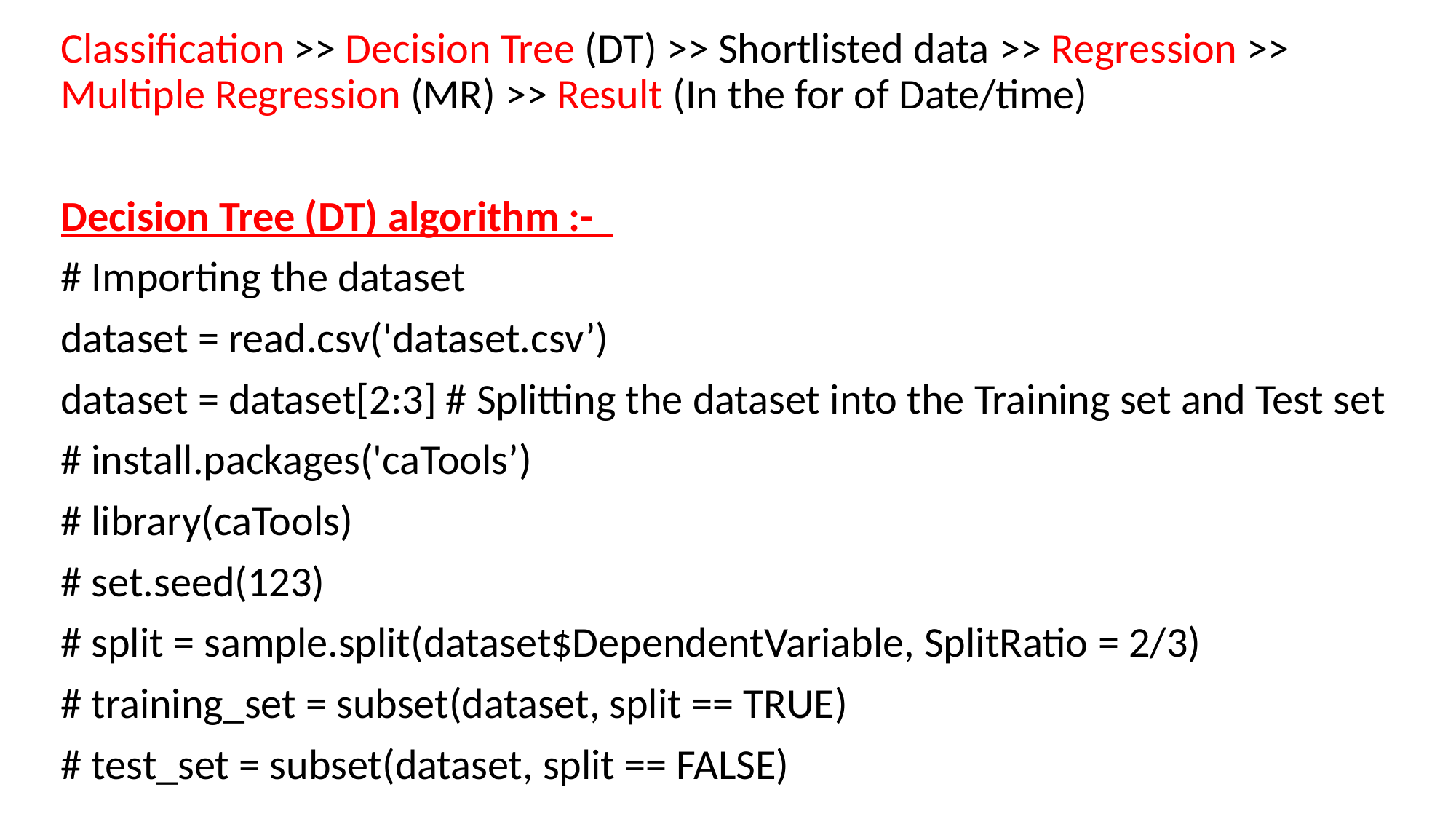

Classification >> Decision Tree (DT) >> Shortlisted data >> Regression >> Multiple Regression (MR) >> Result (In the for of Date/time)

Decision Tree (DT) algorithm :-
# Importing the dataset
dataset = read.csv('dataset.csv’)
dataset = dataset[2:3] # Splitting the dataset into the Training set and Test set
# install.packages('caTools’)
# library(caTools)
# set.seed(123)
# split = sample.split(dataset$DependentVariable, SplitRatio = 2/3)
# training_set = subset(dataset, split == TRUE)
# test_set = subset(dataset, split == FALSE)